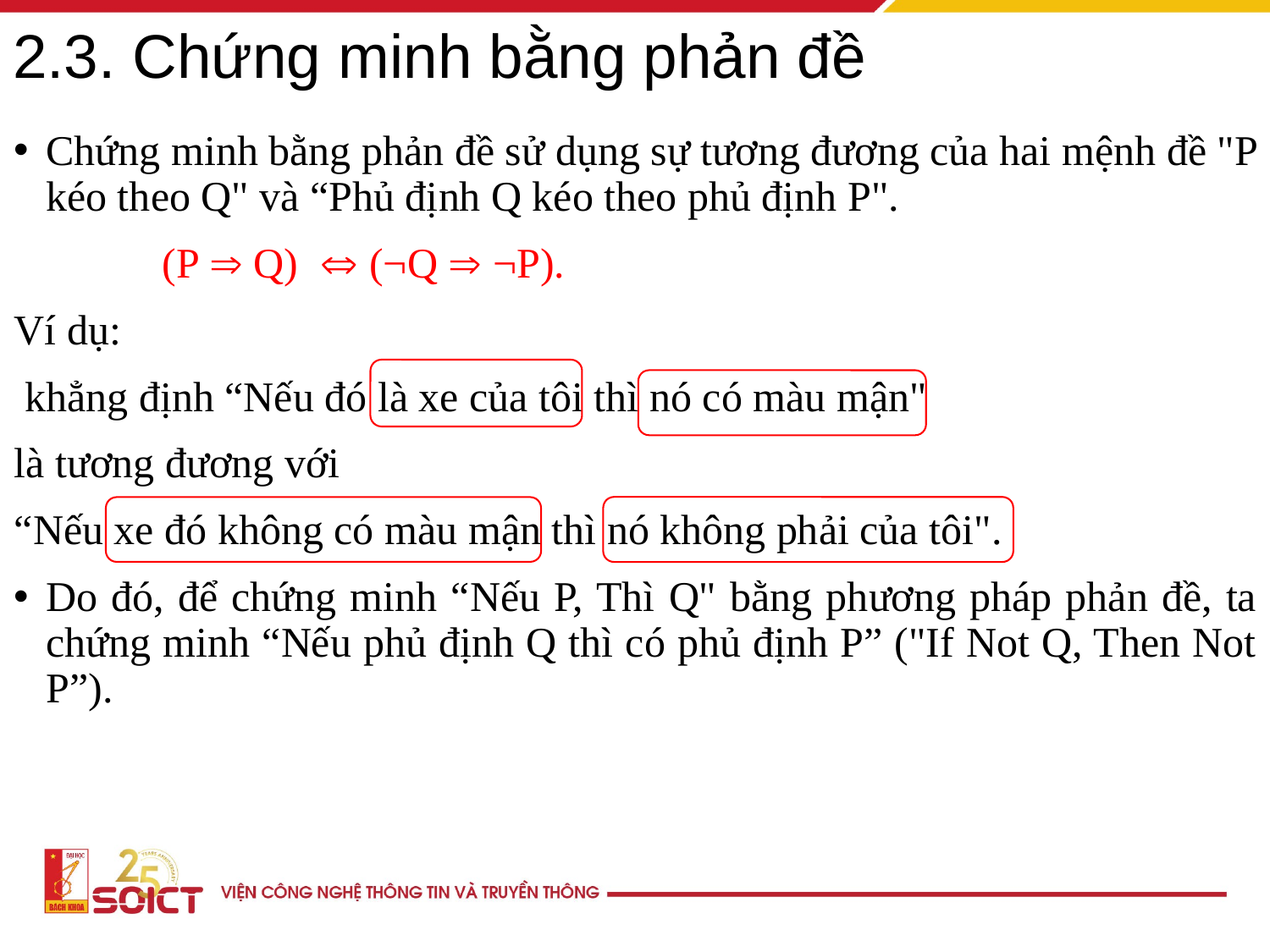

# 2.3. Chứng minh bằng phản đề
Chứng minh bằng phản đề sử dụng sự tương đương của hai mệnh đề "P kéo theo Q" và “Phủ định Q kéo theo phủ định P".
              (P ⇒ Q) ⇔ (¬Q ⇒ ¬P).
Ví dụ:
 khẳng định “Nếu đó là xe của tôi thì nó có màu mận"
là tương đương với
“Nếu xe đó không có màu mận thì nó không phải của tôi".
Do đó, để chứng minh “Nếu P, Thì Q" bằng phương pháp phản đề, ta chứng minh “Nếu phủ định Q thì có phủ định P” ("If Not Q, Then Not P”).